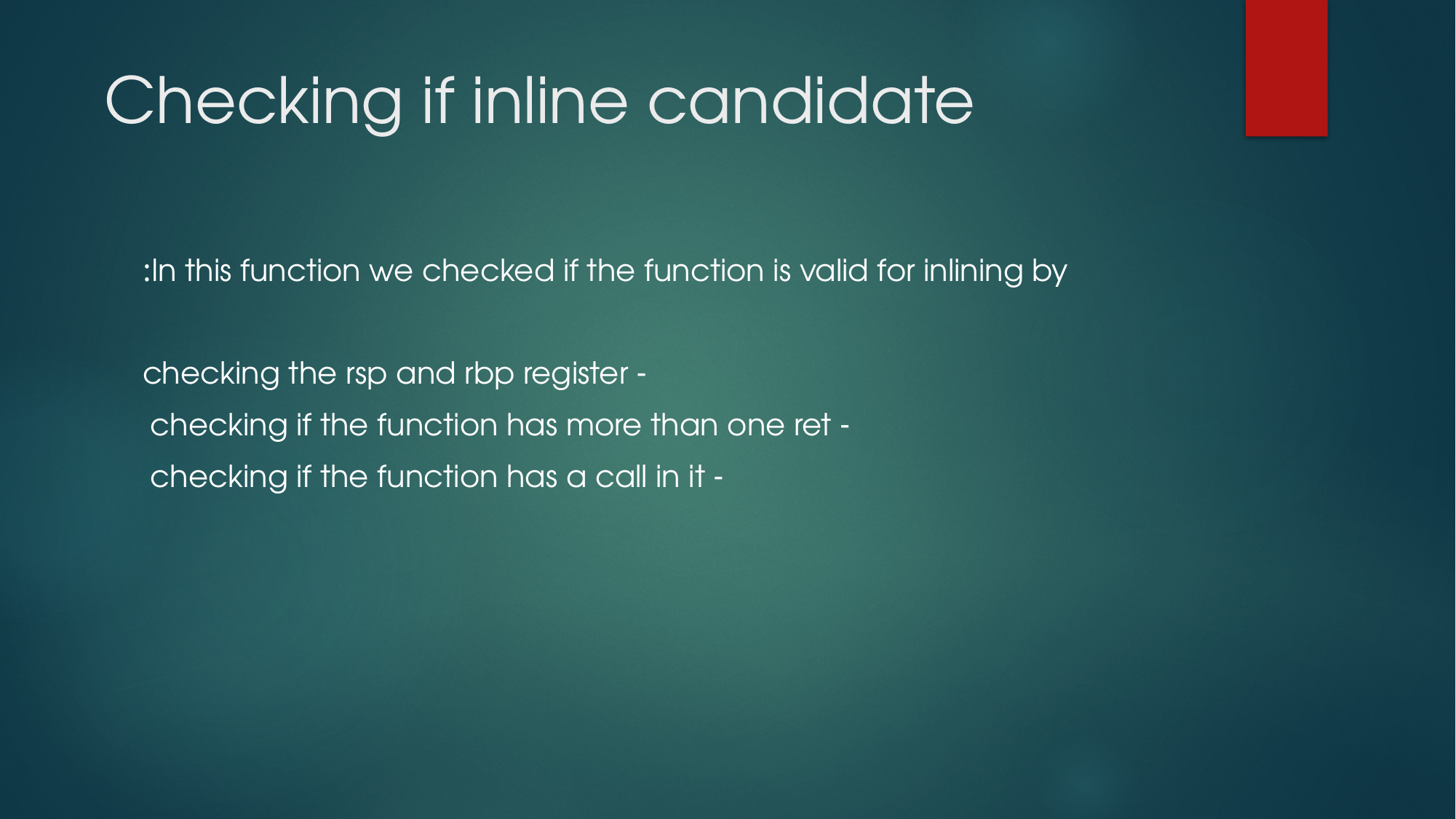

# Checking if inline candidate
In this function we checked if the function is valid for inlining by:

- checking the rsp and rbp register
- checking if the function has more than one ret
- checking if the function has a call in it